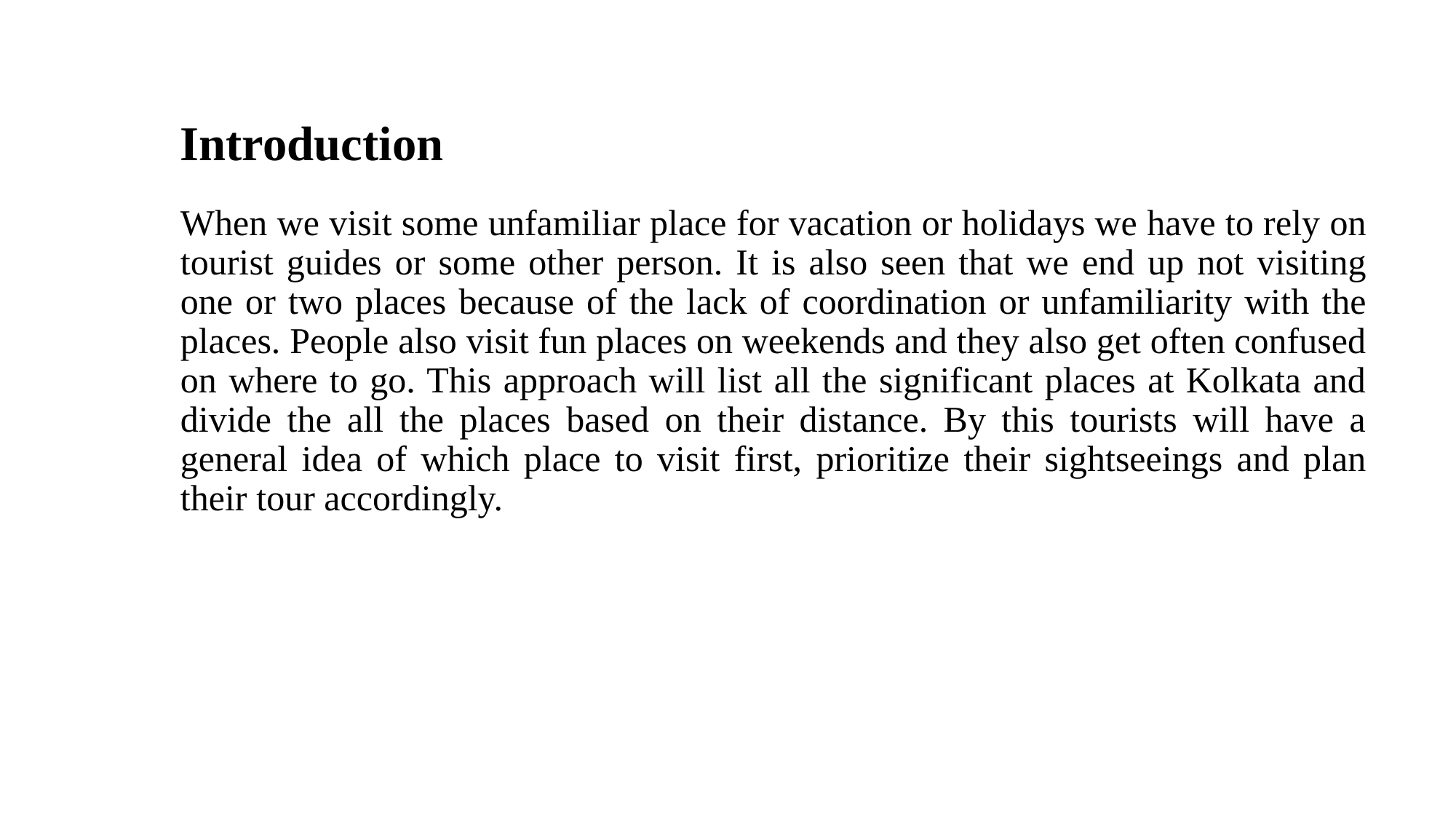

# Introduction
When we visit some unfamiliar place for vacation or holidays we have to rely on tourist guides or some other person. It is also seen that we end up not visiting one or two places because of the lack of coordination or unfamiliarity with the places. People also visit fun places on weekends and they also get often confused on where to go. This approach will list all the significant places at Kolkata and divide the all the places based on their distance. By this tourists will have a general idea of which place to visit first, prioritize their sightseeings and plan their tour accordingly.